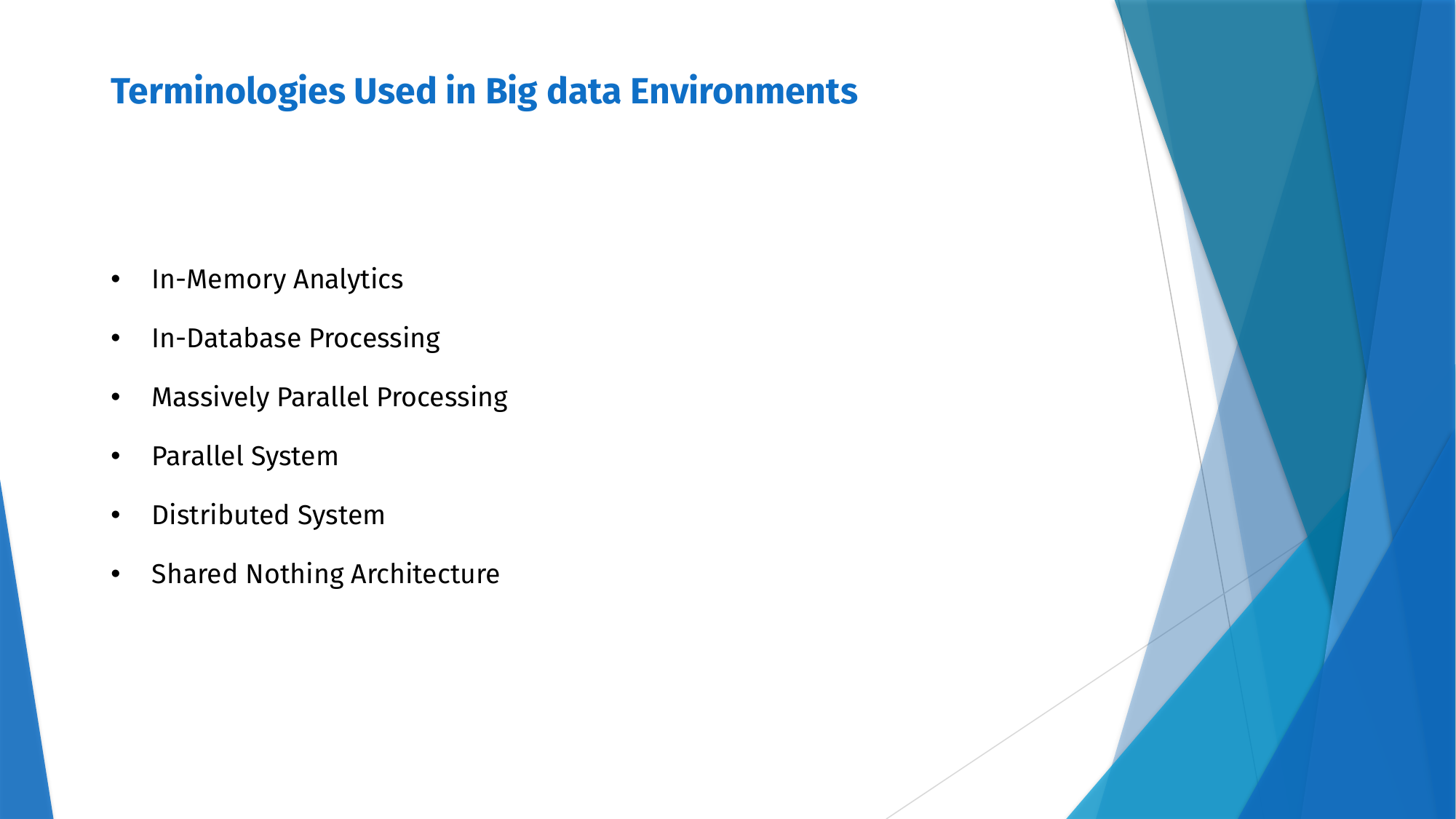

# Terminologies Used in Big data Environments
In-Memory Analytics

In-Database Processing

Massively Parallel Processing

Parallel System

Distributed System

Shared Nothing Architecture